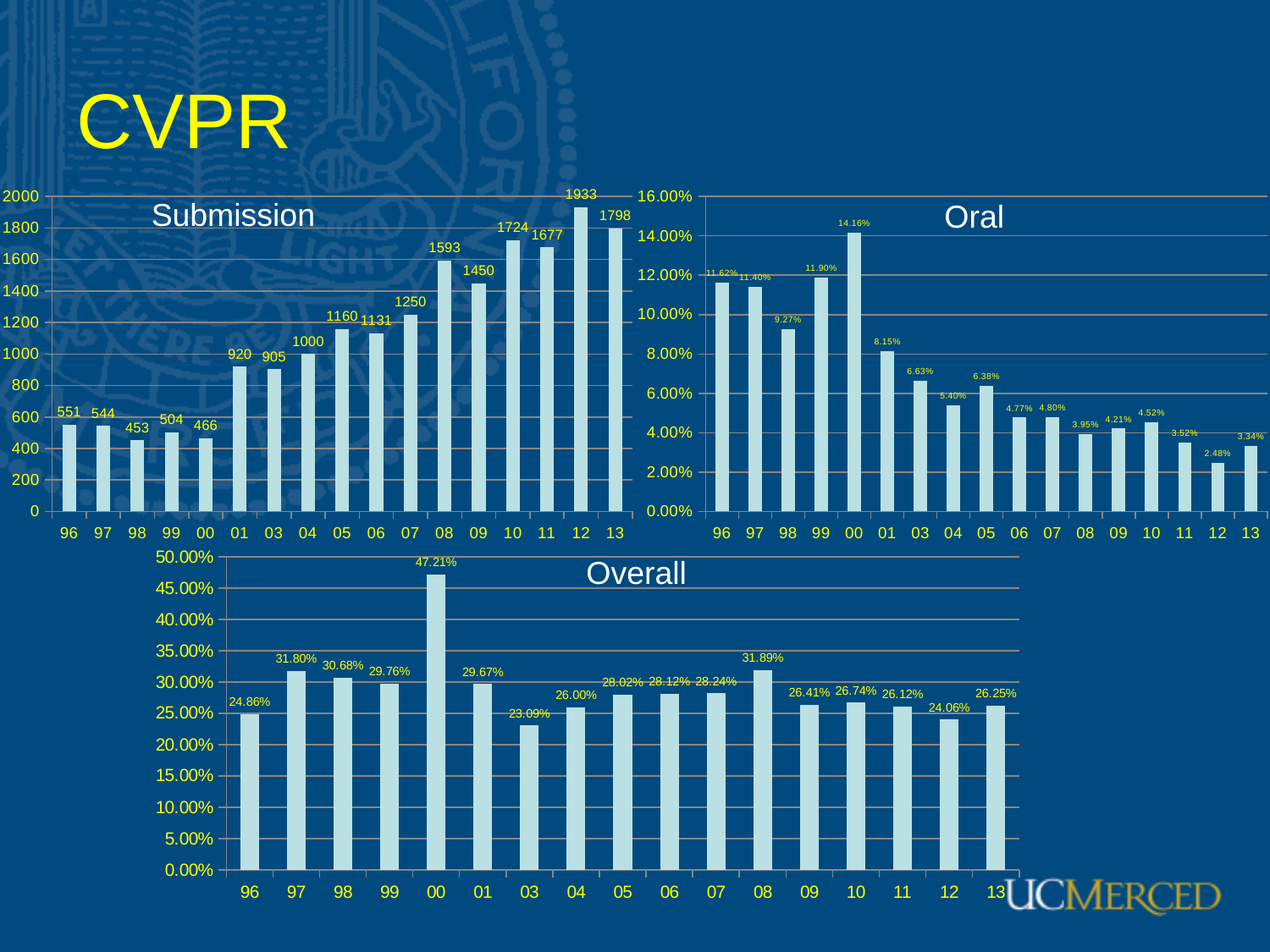

# CVPR

### Chart

| Category |  |
|---|---|
| 96 | 551.0 |
| 97 | 544.0 |
| 98 | 453.0 |
| 99 | 504.0 |
| 00 | 466.0 |
| 01 | 920.0 |
| 03 | 905.0 |
| 04 | 1000.0 |
| 05 | 1160.0 |
| 06 | 1131.0 |
| 07 | 1250.0 |
| 08 | 1593.0 |
| 09 | 1450.0 |
| 10 | 1724.0 |
| 11 | 1677.0 |
| 12 | 1933.0 |
| 13 | 1798.0 |

### Chart

| Category |  |
|---|---|
| 96 | 0.1162 |
| 97 | 0.114 |
| 98 | 0.0927 |
| 99 | 0.119 |
| 00 | 0.1416 |
| 01 | 0.0815 |
| 03 | 0.0663 |
| 04 | 0.054 |
| 05 | 0.0638 |
| 06 | 0.0477 |
| 07 | 0.048 |
| 08 | 0.0395 |
| 09 | 0.0421 |
| 10 | 0.0452 |
| 11 | 0.0352 |
| 12 | 0.0248 |
| 13 | 0.0334 |
Submission
Oral

### Chart

| Category |  |
|---|---|
| 96 | 0.2486 |
| 97 | 0.318 |
| 98 | 0.3068 |
| 99 | 0.2976 |
| 00 | 0.4721 |
| 01 | 0.2967 |
| 03 | 0.2309 |
| 04 | 0.26 |
| 05 | 0.2802 |
| 06 | 0.2812 |
| 07 | 0.2824 |
| 08 | 0.3189 |
| 09 | 0.2641 |
| 10 | 0.2674 |
| 11 | 0.2612 |
| 12 | 0.2406 |
| 13 | 0.2625 |
Overall